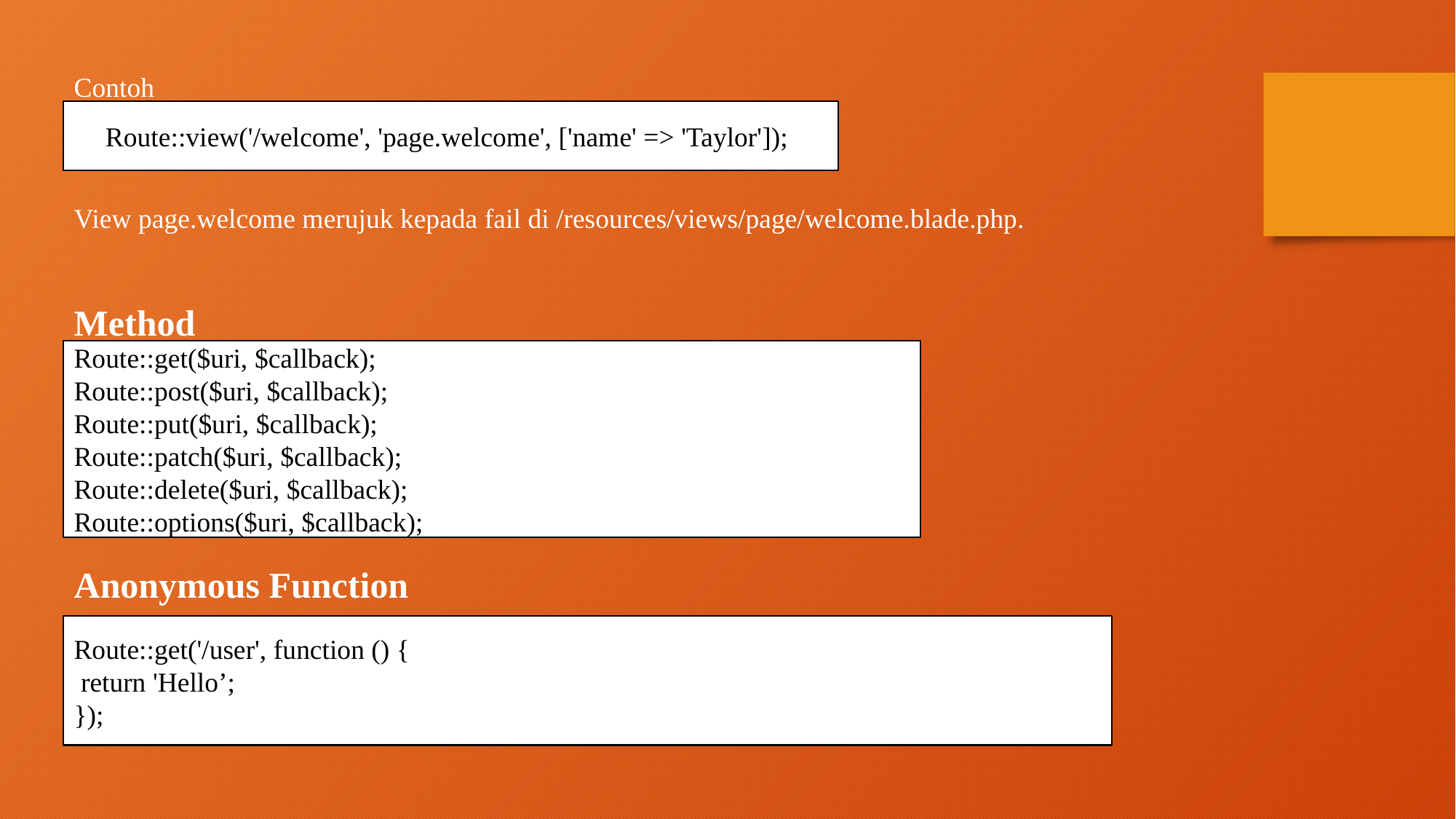

Contoh

View page.welcome merujuk kepada fail di /resources/views/page/welcome.blade.php.

Method

Anonymous Function
Route::view('/welcome', 'page.welcome', ['name' => 'Taylor']);
Route::get($uri, $callback);
Route::post($uri, $callback);
Route::put($uri, $callback);
Route::patch($uri, $callback);
Route::delete($uri, $callback);
Route::options($uri, $callback);
Route::get('/user', function () {
 return 'Hello’;
});